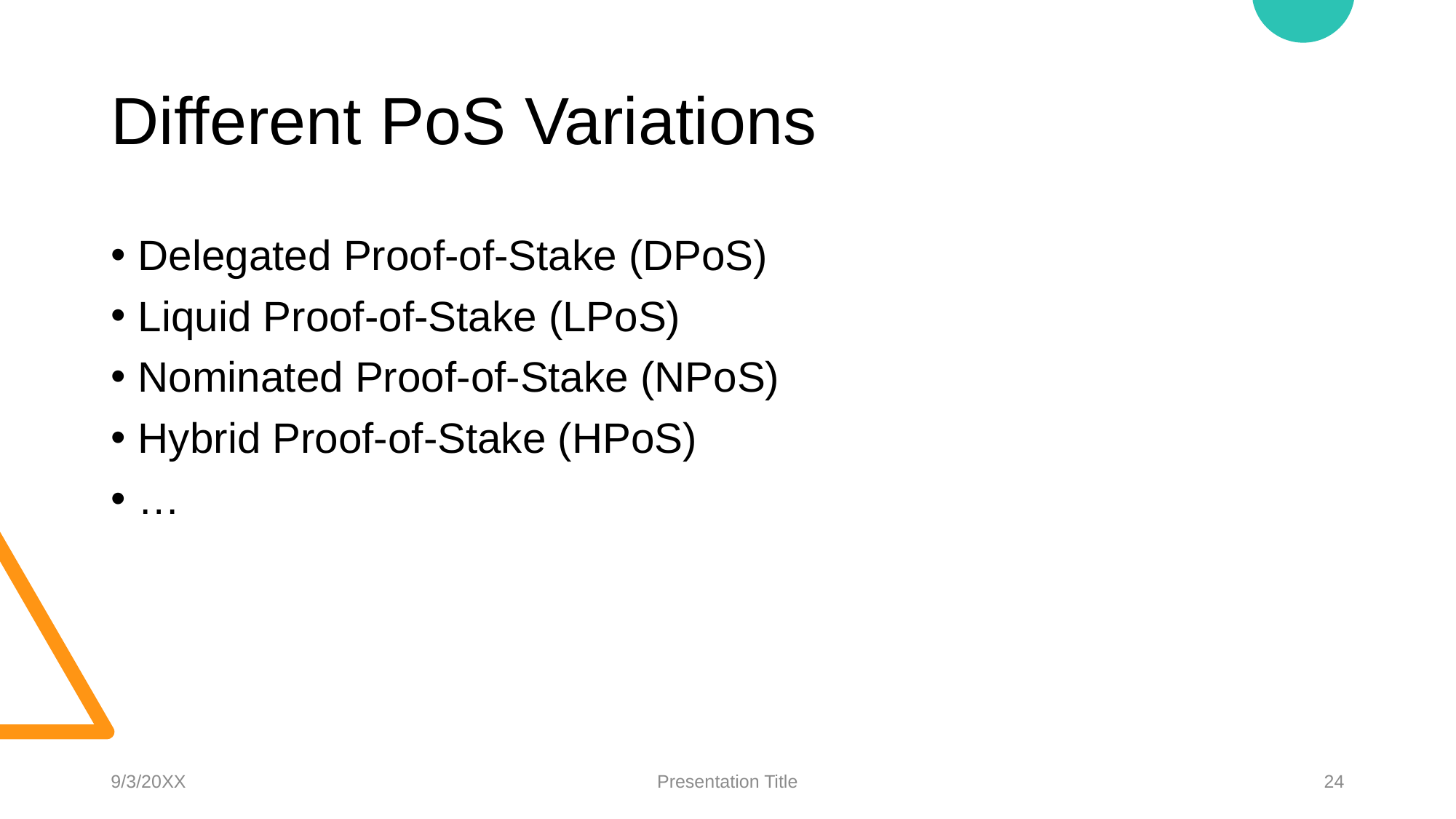

# Different PoS Variations
Delegated Proof-of-Stake (DPoS)
Liquid Proof-of-Stake (LPoS)
Nominated Proof-of-Stake (NPoS)
Hybrid Proof-of-Stake (HPoS)
…

9/3/20XX
Presentation Title
24